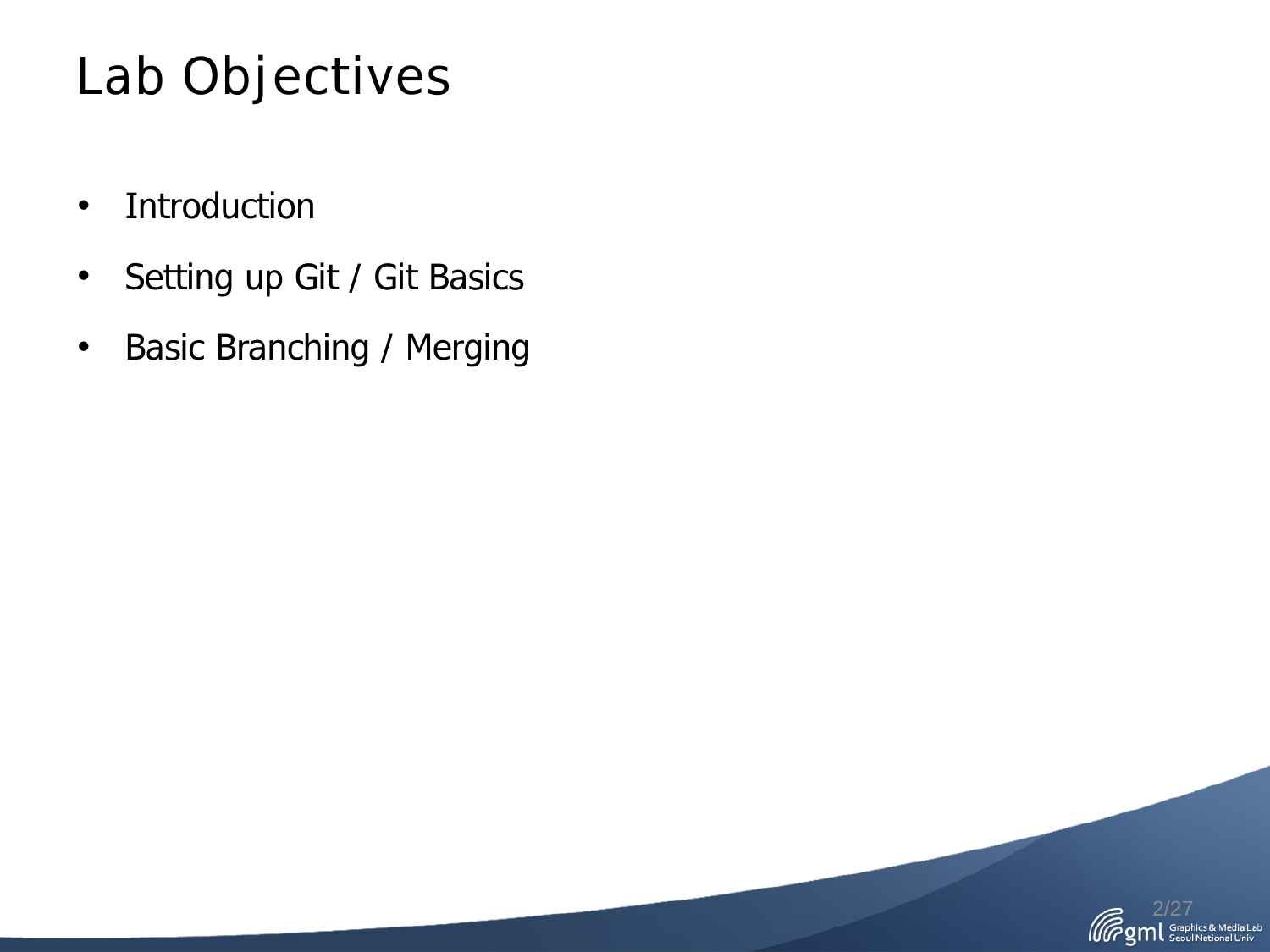

# Lab Objectives
Introduction
Setting up Git / Git Basics
Basic Branching / Merging
2